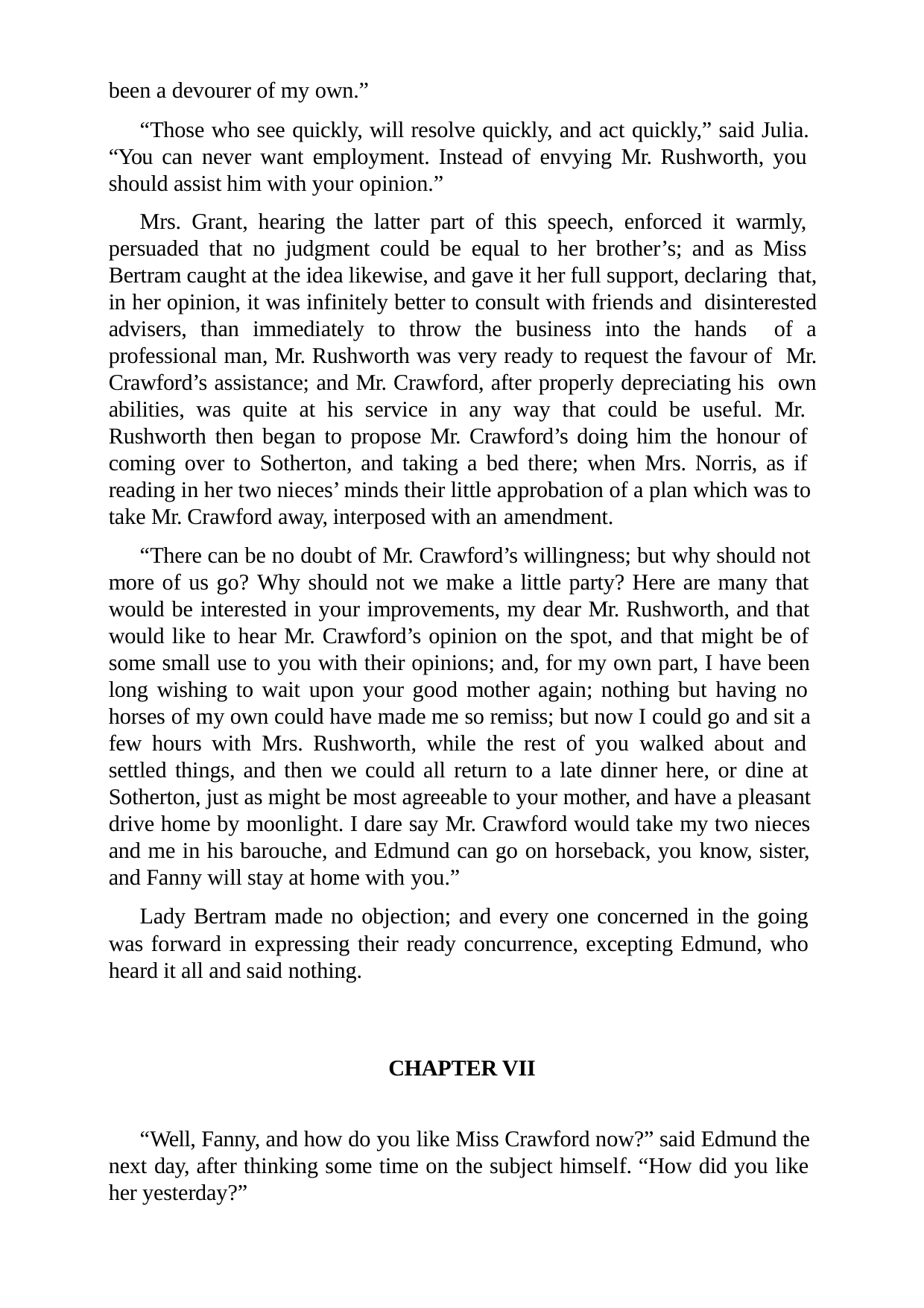

been a devourer of my own.”
“Those who see quickly, will resolve quickly, and act quickly,” said Julia.  “You can never want employment. Instead of envying Mr. Rushworth, you  should assist him with your opinion.”
Mrs. Grant, hearing the latter part of this speech, enforced it warmly,  persuaded that no judgment could be equal to her brother’s; and as Miss  Bertram caught at the idea likewise, and gave it her full support, declaring  that, in her opinion, it was infinitely better to consult with friends and  disinterested advisers, than immediately to throw the business into the hands  of a professional man, Mr. Rushworth was very ready to request the favour of  Mr. Crawford’s assistance; and Mr. Crawford, after properly depreciating his  own abilities, was quite at his service in any way that could be useful. Mr.  Rushworth then began to propose Mr. Crawford’s doing him the honour of  coming over to Sotherton, and taking a bed there; when Mrs. Norris, as if  reading in her two nieces’ minds their little approbation of a plan which was to  take Mr. Crawford away, interposed with an amendment.
“There can be no doubt of Mr. Crawford’s willingness; but why should not  more of us go? Why should not we make a little party? Here are many that  would be interested in your improvements, my dear Mr. Rushworth, and that  would like to hear Mr. Crawford’s opinion on the spot, and that might be of  some small use to you with their opinions; and, for my own part, I have been  long wishing to wait upon your good mother again; nothing but having no  horses of my own could have made me so remiss; but now I could go and sit a  few hours with Mrs. Rushworth, while the rest of you walked about and  settled things, and then we could all return to a late dinner here, or dine at  Sotherton, just as might be most agreeable to your mother, and have a pleasant  drive home by moonlight. I dare say Mr. Crawford would take my two nieces  and me in his barouche, and Edmund can go on horseback, you know, sister,  and Fanny will stay at home with you.”
Lady Bertram made no objection; and every one concerned in the going  was forward in expressing their ready concurrence, excepting Edmund, who  heard it all and said nothing.
CHAPTER VII

“Well, Fanny, and how do you like Miss Crawford now?” said Edmund the  next day, after thinking some time on the subject himself. “How did you like  her yesterday?”